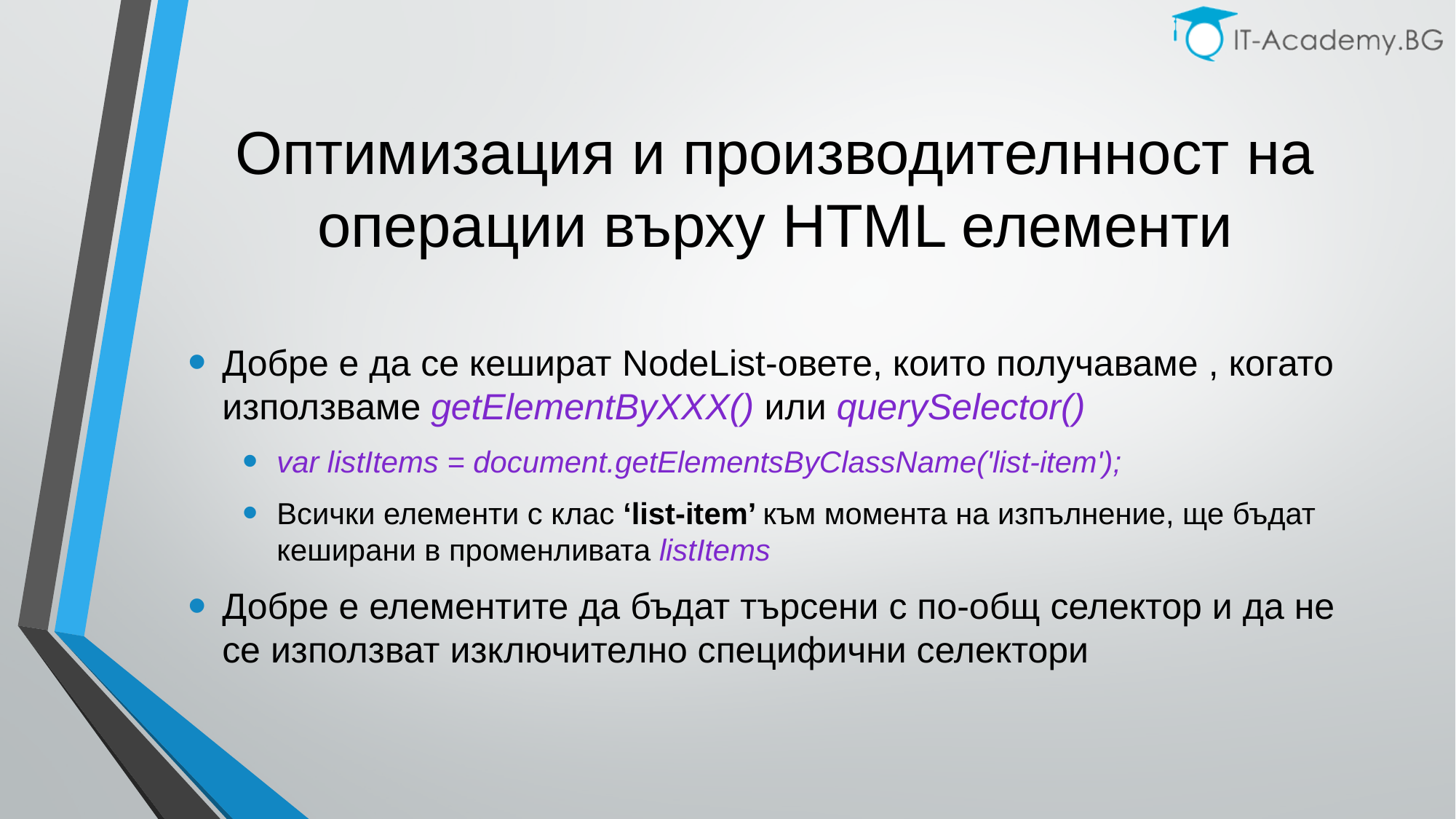

# Оптимизация и производителнност на операции върху HTML елементи
Добре е да се кешират NodeList-овете, които получаваме , когато използваме getElementByXXX() или querySelector()
var listItems = document.getElementsByClassName('list-item');
Всички елементи с клас ‘list-item’ към момента на изпълнение, ще бъдат кеширани в променливата listItems
Добре е елементите да бъдат търсени с по-общ селектор и да не се използват изключително специфични селектори